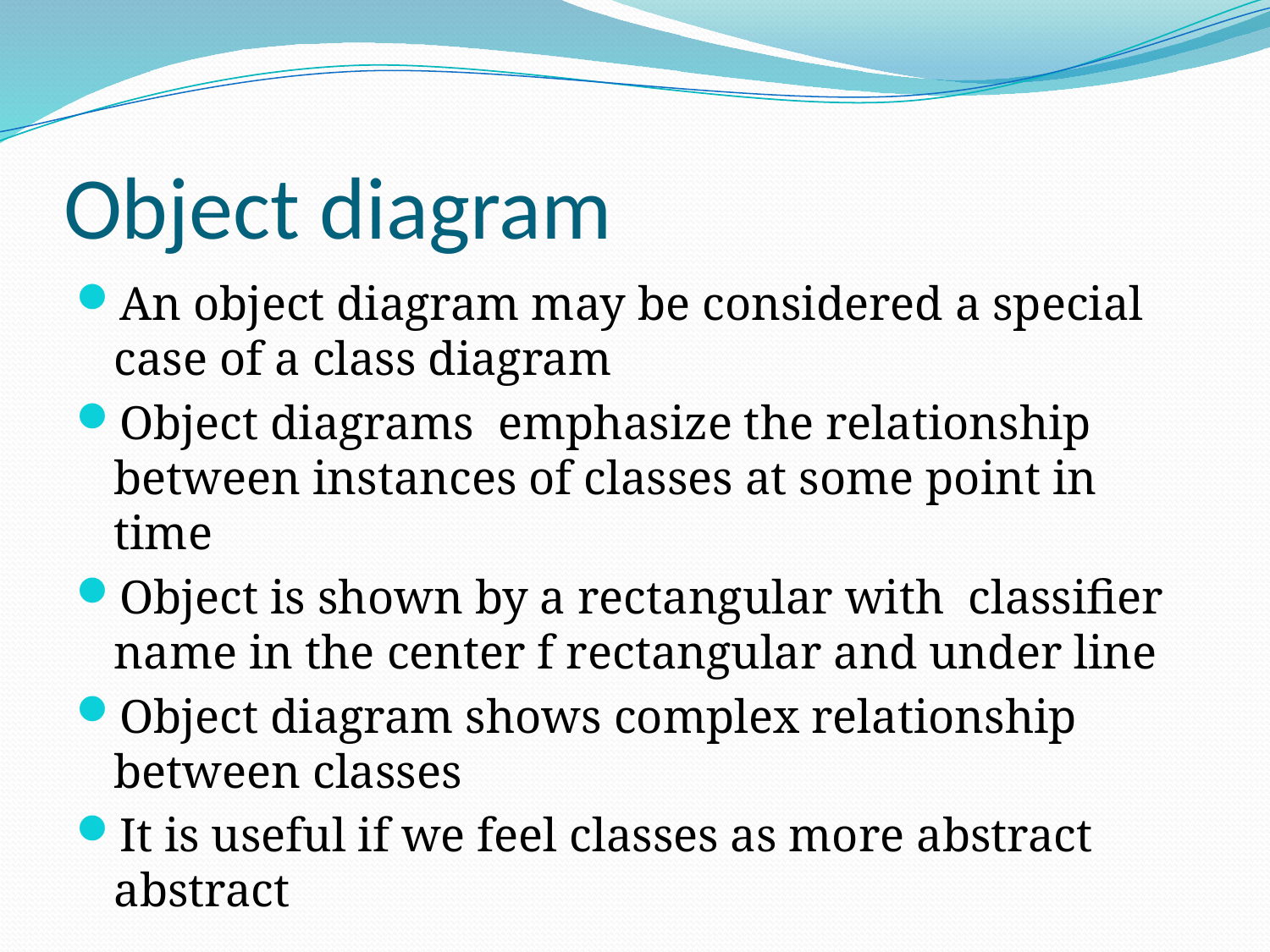

# Object diagram
An object diagram may be considered a special case of a class diagram
Object diagrams  emphasize the relationship between instances of classes at some point in time
Object is shown by a rectangular with  classifier name in the center f rectangular and under line
Object diagram shows complex relationship between classes
It is useful if we feel classes as more abstract abstract